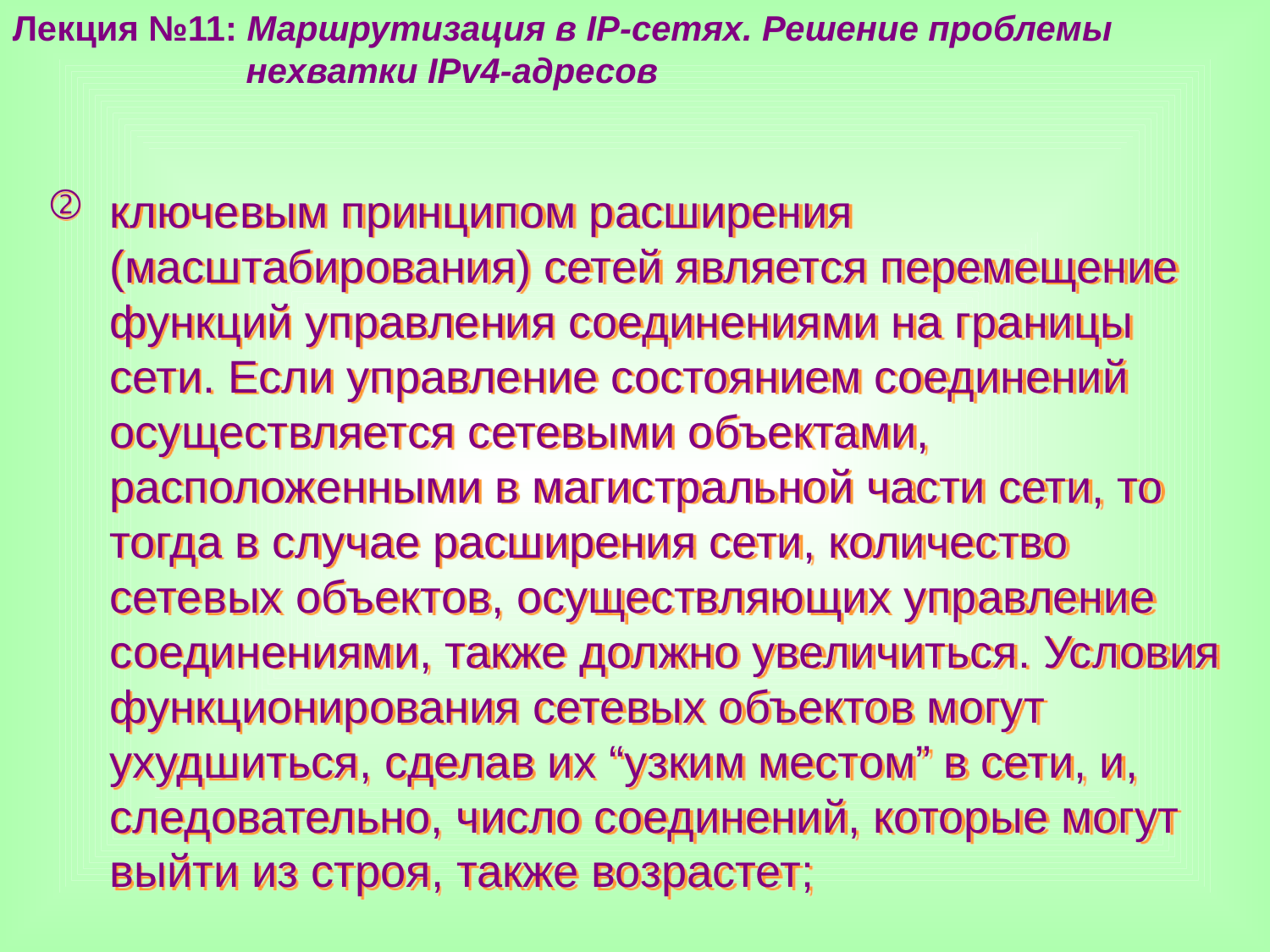

Лекция №11: Маршрутизация в IP-сетях. Решение проблемы
                        нехватки IPv4-адресов
ключевым принципом расширения (масштабирования) сетей является перемещение функций управления соединениями на границы сети. Если управление состоянием соединений осуществляется сетевыми объектами, расположенными в магистральной части сети, то тогда в случае расширения сети, количество сетевых объектов, осуществляющих управление соединениями, также должно увеличиться. Условия функционирования сетевых объектов могут ухудшиться, сделав их “узким местом” в сети, и, следовательно, число соединений, которые могут выйти из строя, также возрастет;